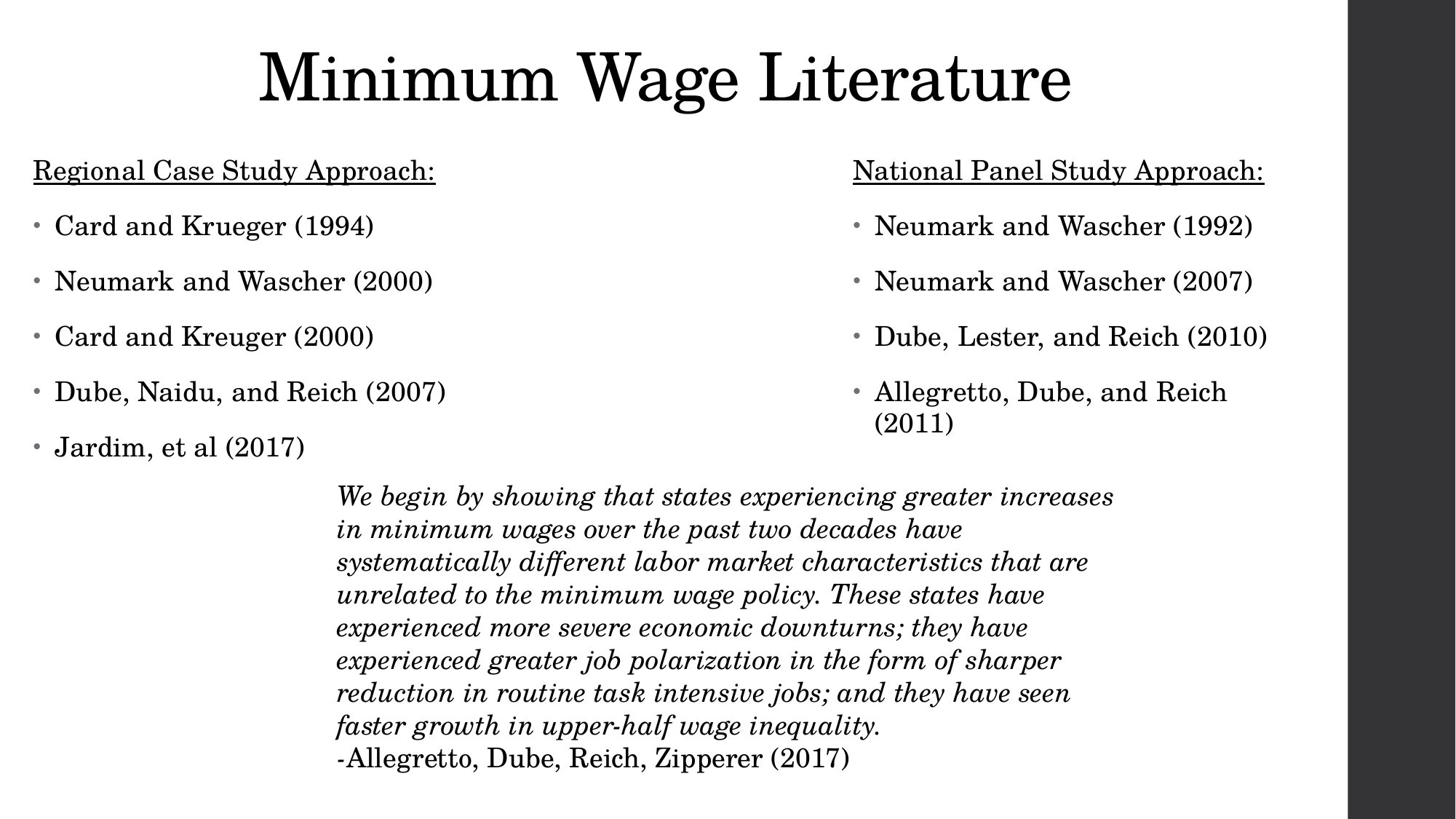

# Minimum Wage Literature
National Panel Study Approach:
Neumark and Wascher (1992)
Neumark and Wascher (2007)
Dube, Lester, and Reich (2010)
Allegretto, Dube, and Reich (2011)
Regional Case Study Approach:
Card and Krueger (1994)
Neumark and Wascher (2000)
Card and Kreuger (2000)
Dube, Naidu, and Reich (2007)
Jardim, et al (2017)

We begin by showing that states experiencing greater increases in minimum wages over the past two decades have systematically different labor market characteristics that are unrelated to the minimum wage policy. These states have experienced more severe economic downturns; they have experienced greater job polarization in the form of sharper reduction in routine task intensive jobs; and they have seen faster growth in upper-half wage inequality.
-Allegretto, Dube, Reich, Zipperer (2017)